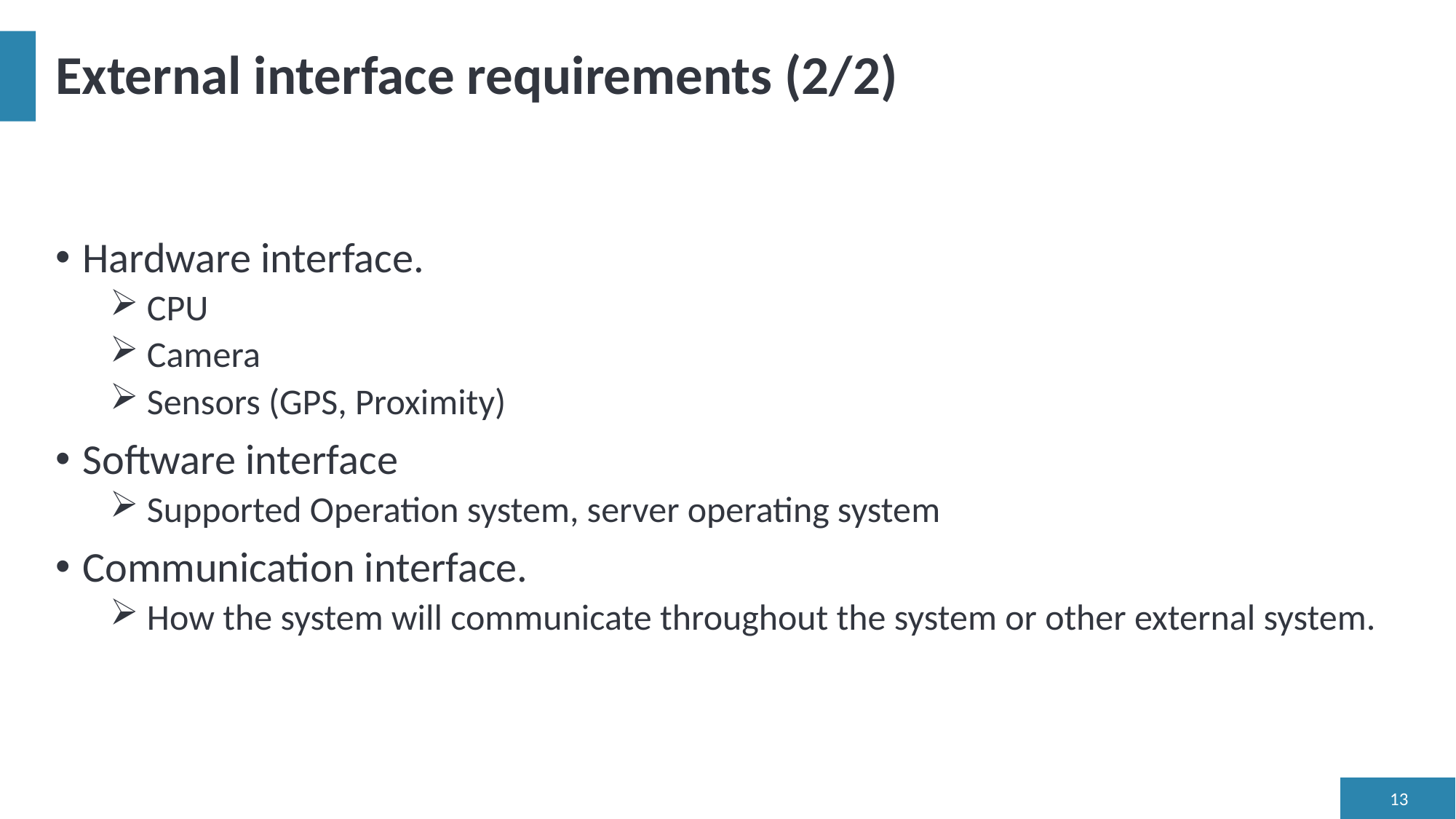

# External interface requirements (2/2)
Hardware interface.
 CPU
 Camera
 Sensors (GPS, Proximity)
Software interface
 Supported Operation system, server operating system
Communication interface.
 How the system will communicate throughout the system or other external system.
13